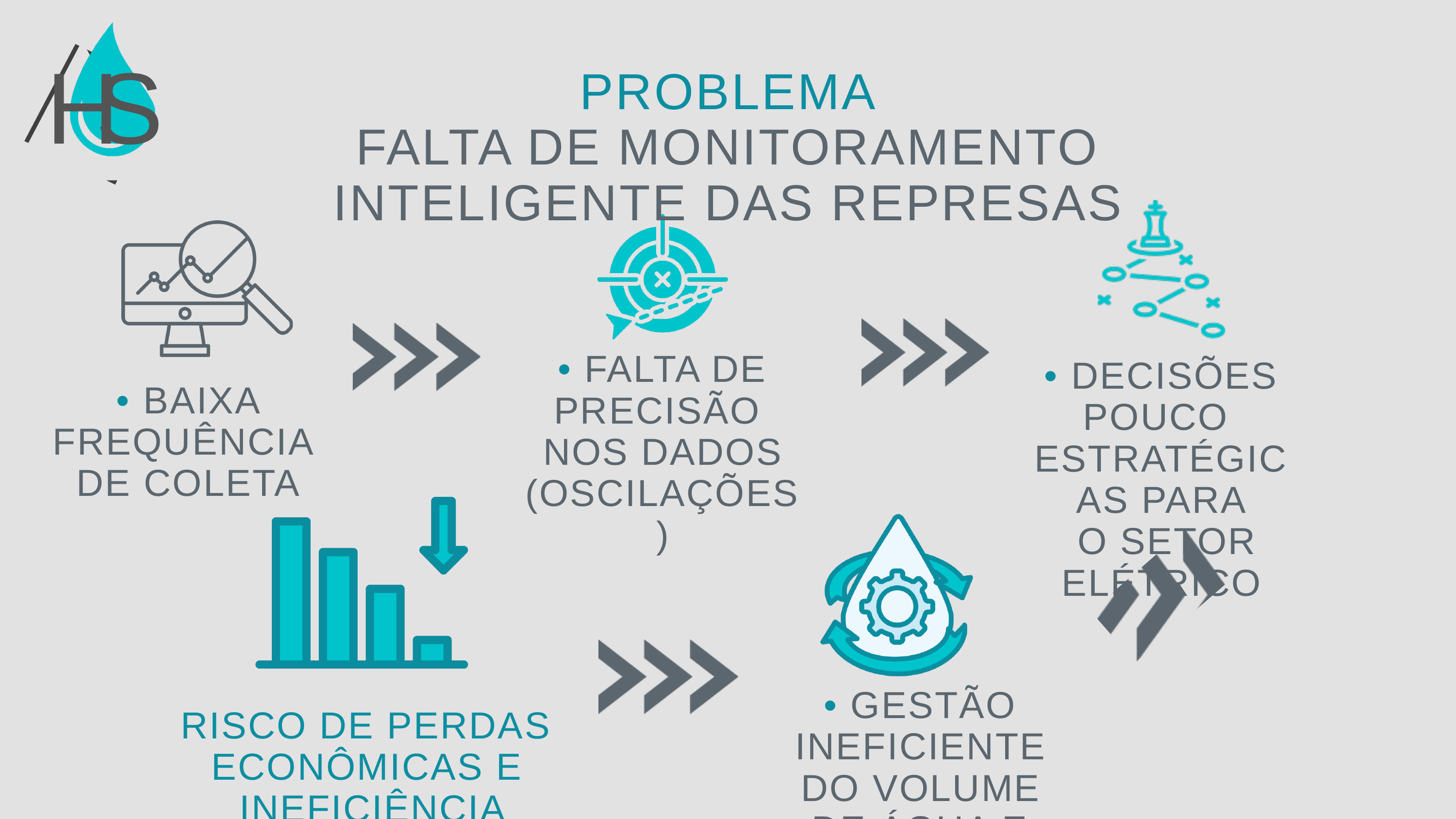

H
S

PROBLEMA
FALTA DE MONITORAMENTO INTELIGENTE DAS REPRESAS

• FALTA DE PRECISÃO
NOS DADOS
(OSCILAÇÕES)
• DECISÕES POUCO
ESTRATÉGICAS PARA
 O SETOR ELÉTRICO
• BAIXA FREQUÊNCIA
DE COLETA

• GESTÃO INEFICIENTE
 DO VOLUME
DE ÁGUA E ENERGIA
RISCO DE PERDAS ECONÔMICAS E
 INEFICIÊNCIA ENERGÉTICA